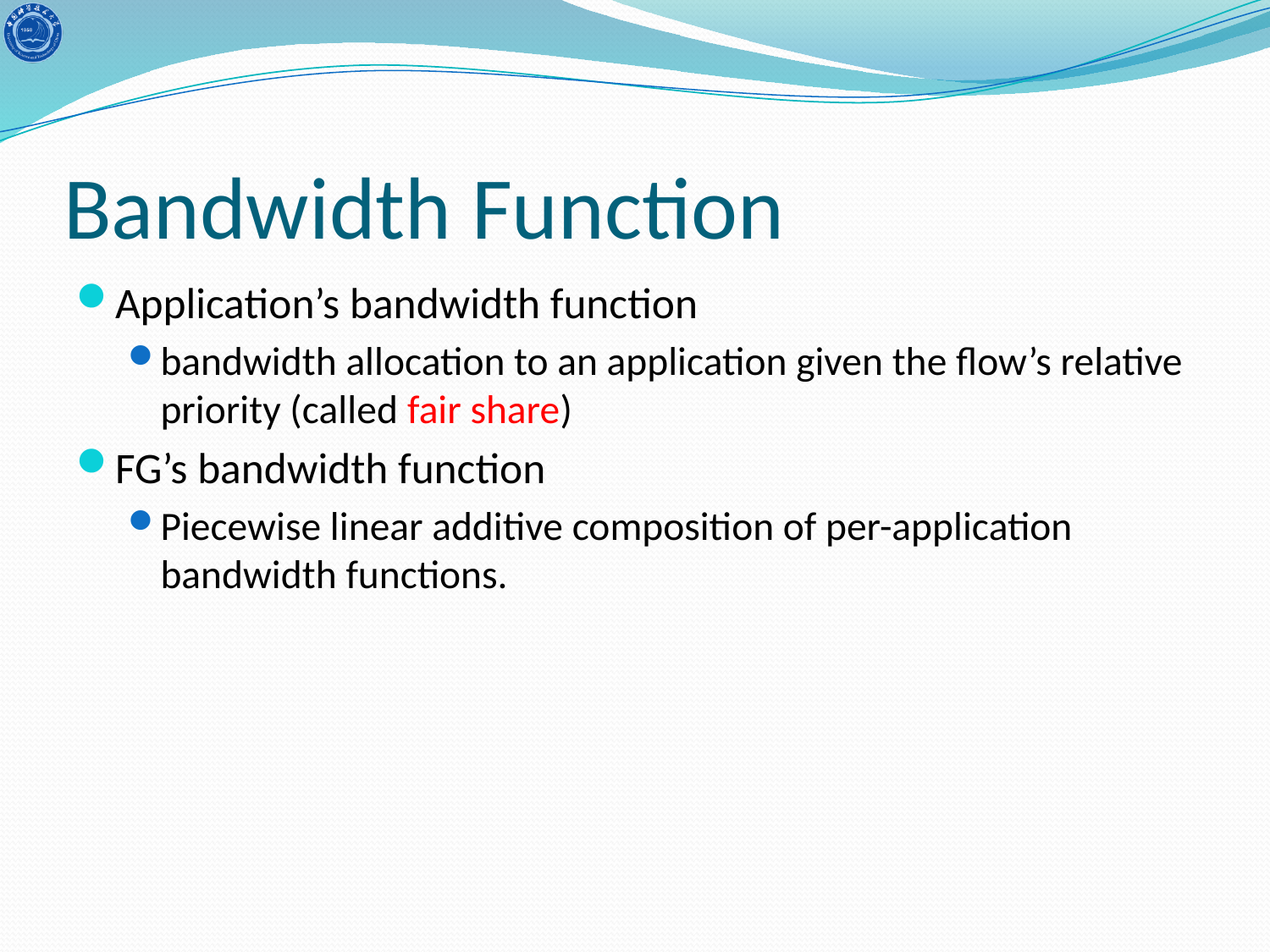

# Bandwidth Function
Application’s bandwidth function
bandwidth allocation to an application given the flow’s relative priority (called fair share)
FG’s bandwidth function
Piecewise linear additive composition of per-application bandwidth functions.